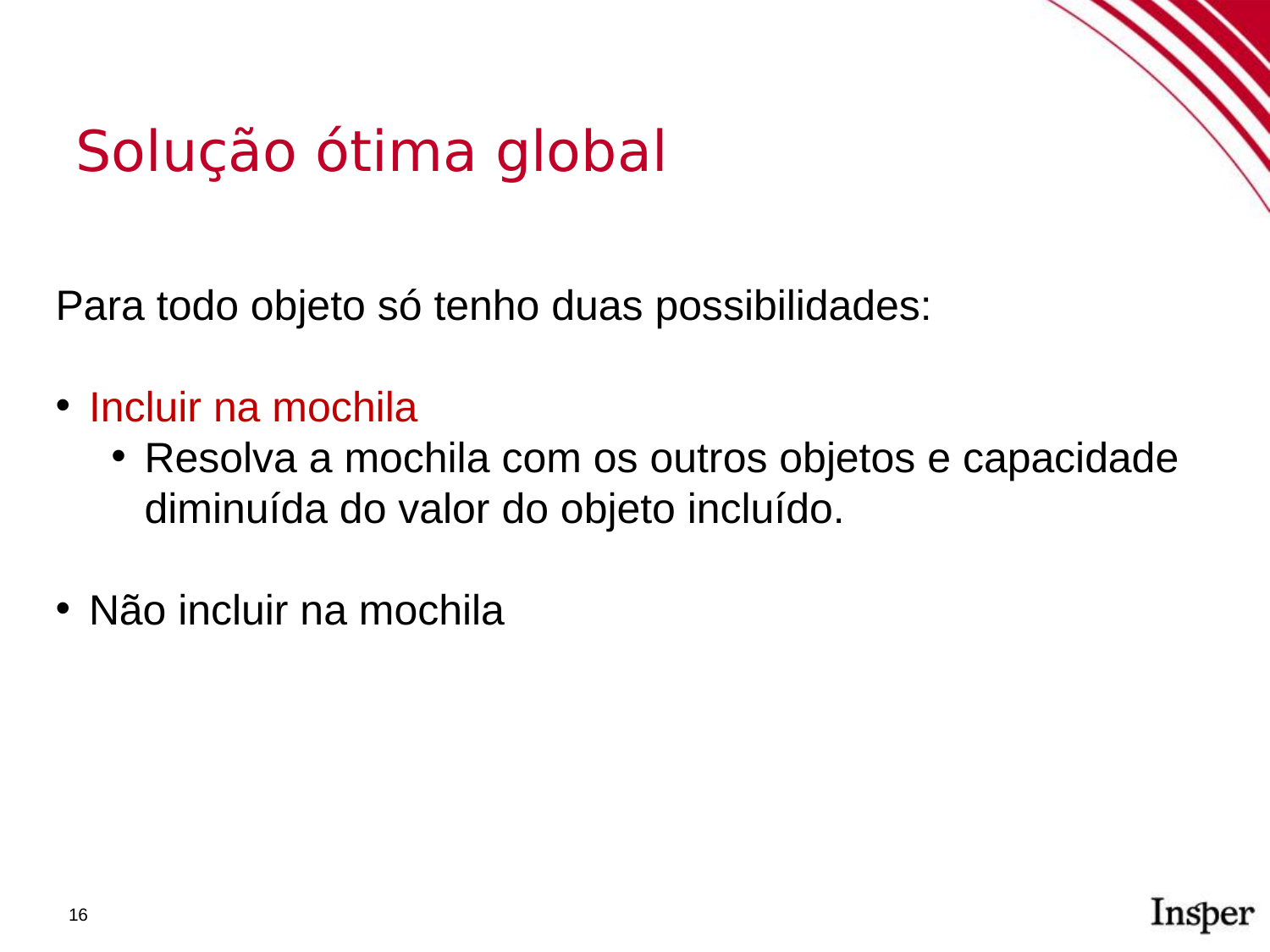

Solução ótima global

Para todo objeto só tenho duas possibilidades:

Incluir na mochila
Resolva a mochila com os outros objetos e capacidade diminuída do valor do objeto incluído.

Não incluir na mochila
16